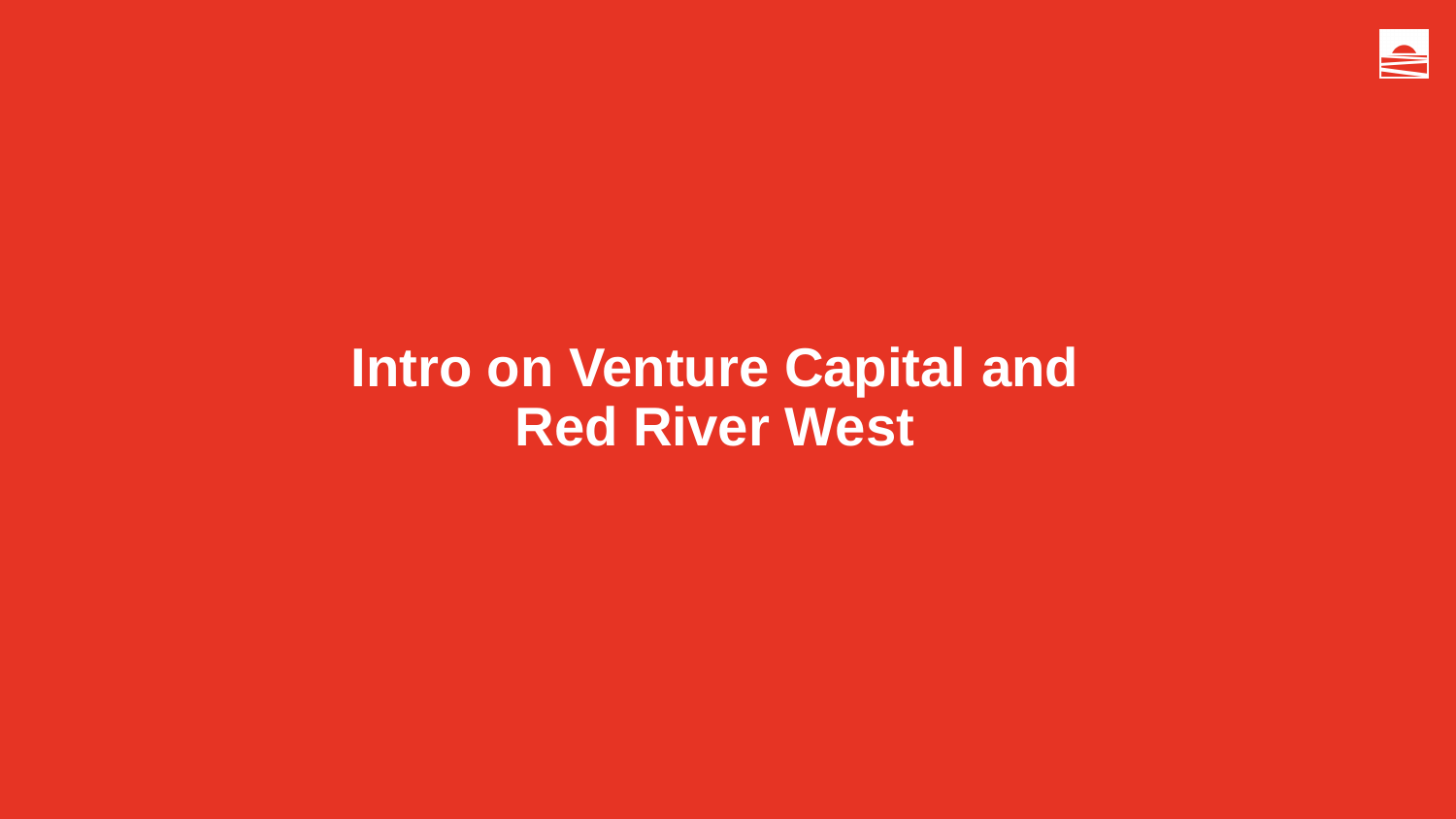

# Intro on Venture Capital and
Red River West